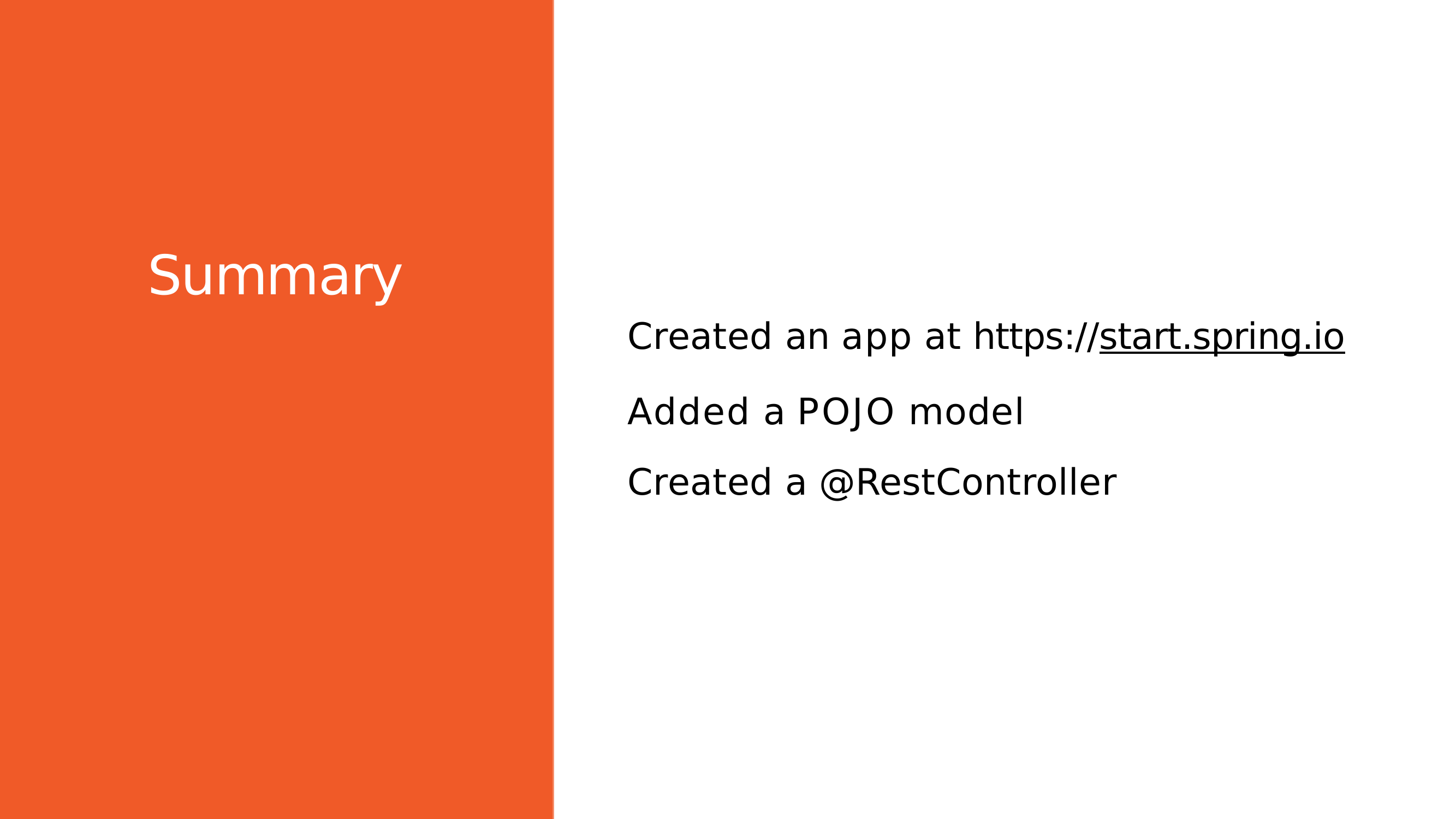

Summary
Created an app at https://start.spring.io
Added a POJO model  Created a @RestController
7